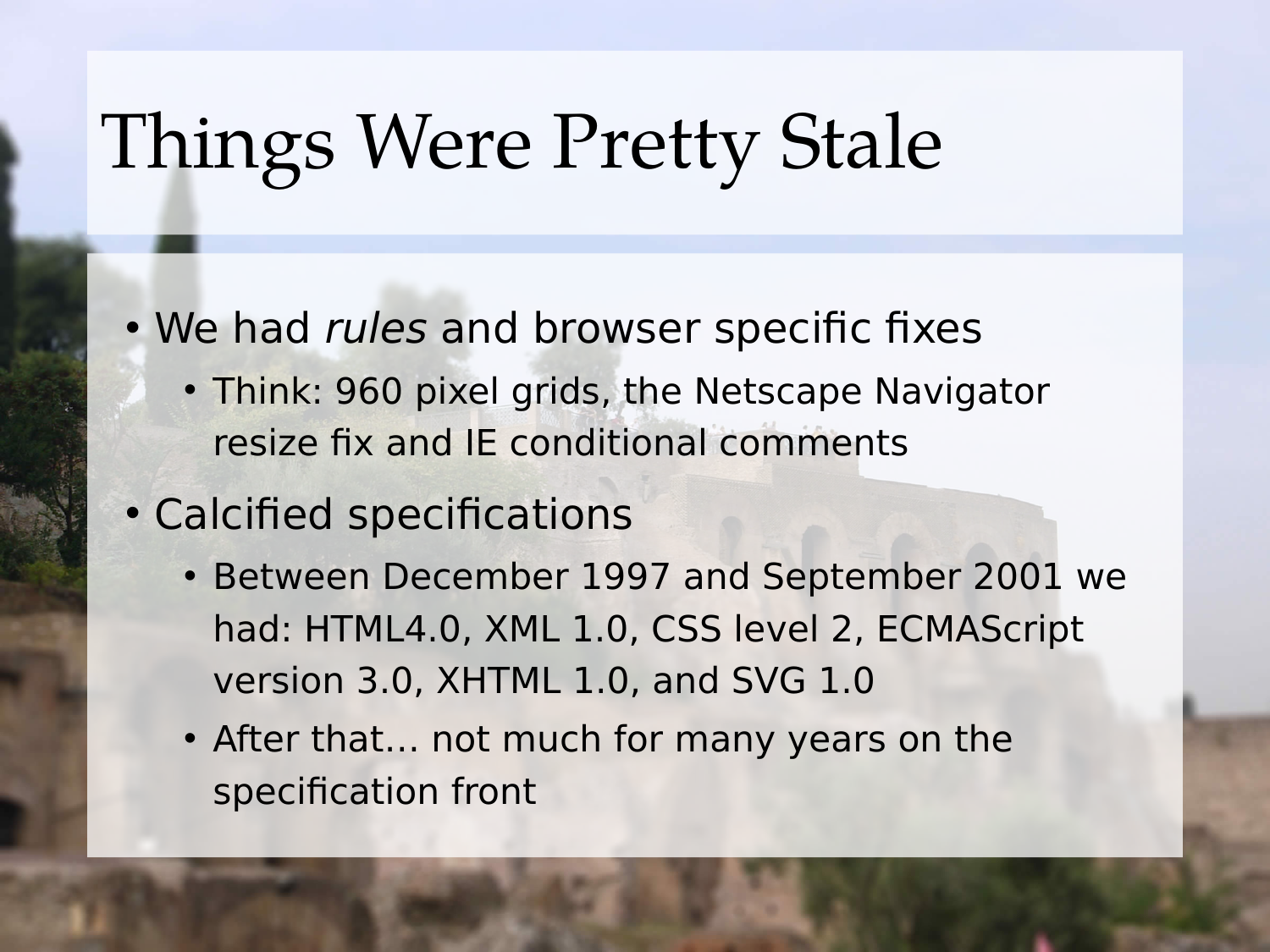

# Things Were Pretty Stale
We had rules and browser specific fixes
Think: 960 pixel grids, the Netscape Navigator resize fix and IE conditional comments
Calcified specifications
Between December 1997 and September 2001 we had: HTML4.0, XML 1.0, CSS level 2, ECMAScript version 3.0, XHTML 1.0, and SVG 1.0
After that… not much for many years on the specification front